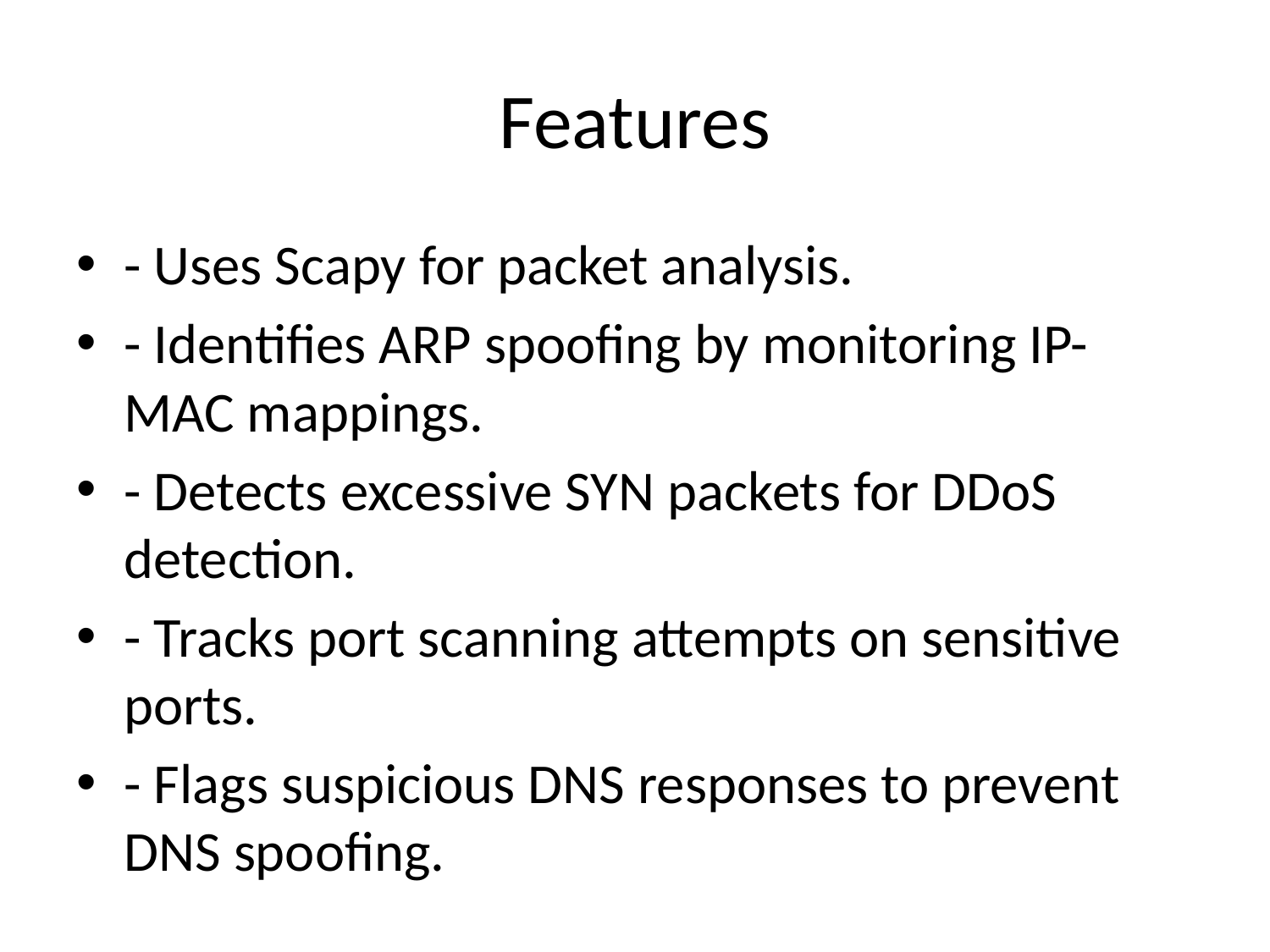

# Features
- Uses Scapy for packet analysis.
- Identifies ARP spoofing by monitoring IP-MAC mappings.
- Detects excessive SYN packets for DDoS detection.
- Tracks port scanning attempts on sensitive ports.
- Flags suspicious DNS responses to prevent DNS spoofing.